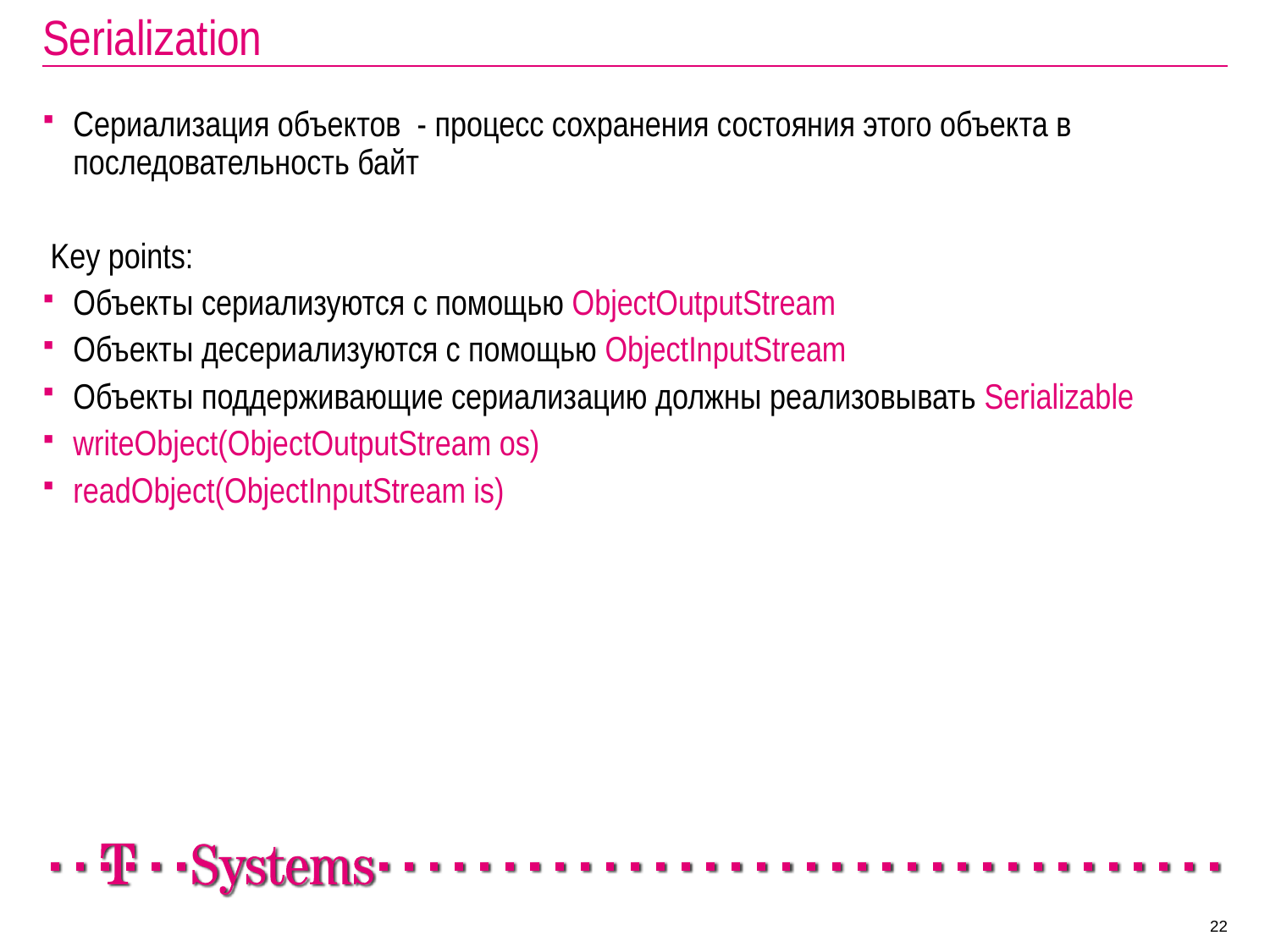

# Serialization
Сериализация объектов  - процесс сохранения состояния этого объекта в последовательность байт

 Key points:
Объекты сериализуются с помощью ObjectOutputStream
Объекты десериализуются с помощью ObjectInputStream
Объекты поддерживающие сериализацию должны реализовывать Serializable
writeObject(ObjectOutputStream os)
readObject(ObjectInputStream is)

22